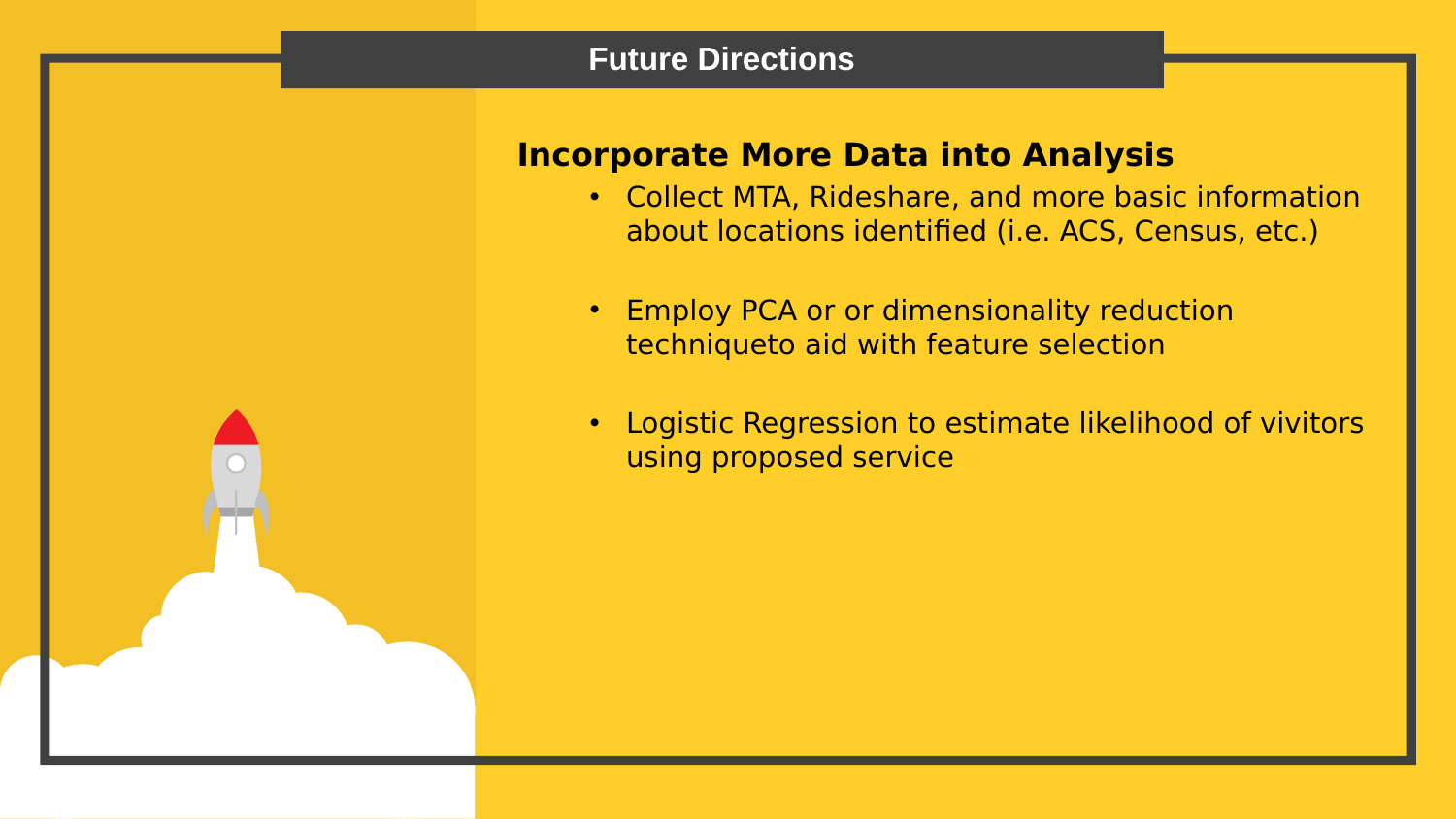

Future Directions
Incorporate More Data into Analysis
Collect MTA, Rideshare, and more basic information about locations identified (i.e. ACS, Census, etc.)

Employ PCA or or dimensionality reduction techniqueto aid with feature selection

Logistic Regression to estimate likelihood of vivitors using proposed service